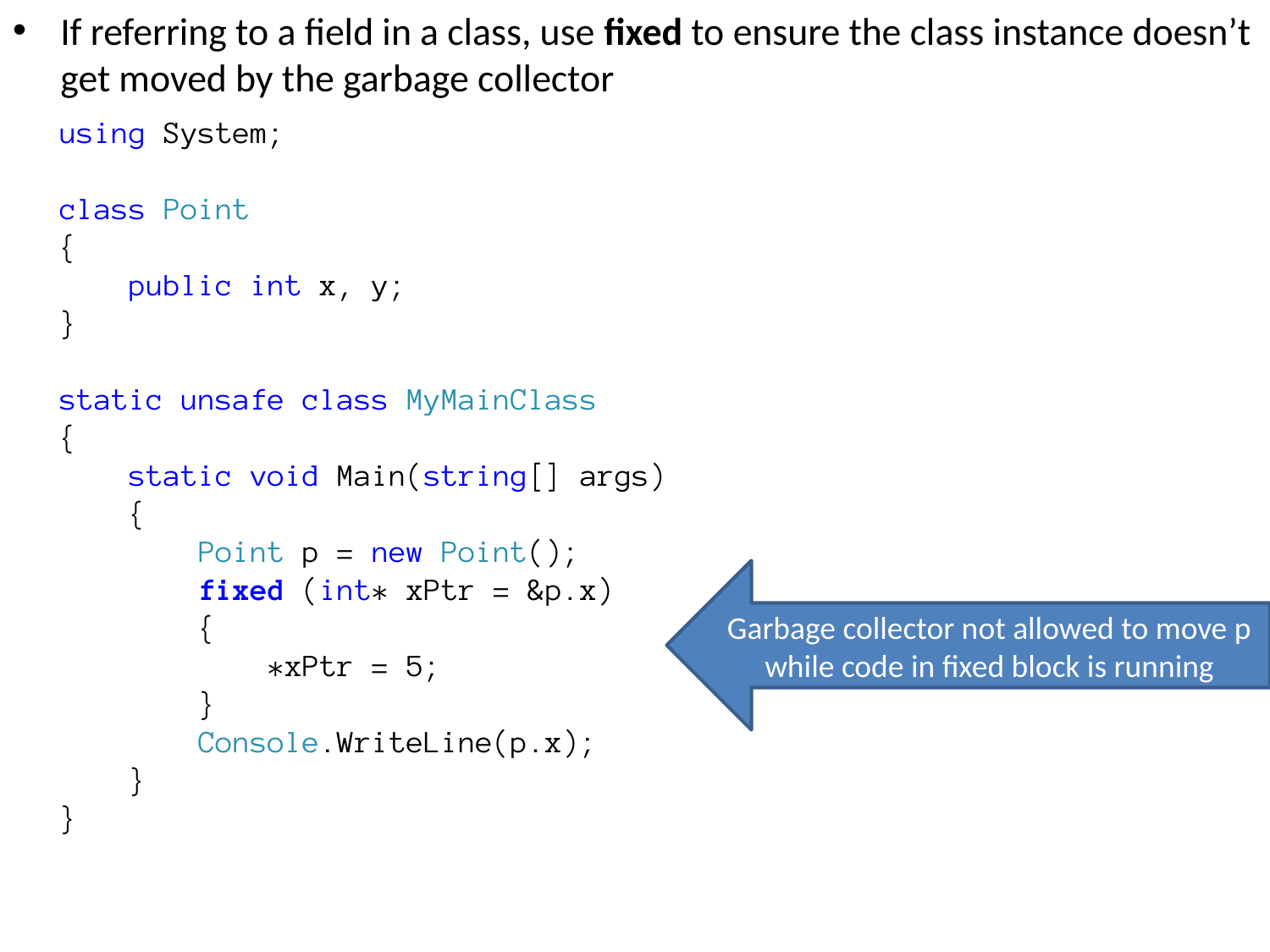

If referring to a field in a class, use fixed to ensure the class instance doesn’t get moved by the garbage collector
using System;

class Point
{
    public int x, y;
}

static unsafe class MyMainClass
{
    static void Main(string[] args)
    {
        Point p = new Point();
        fixed (int* xPtr = &p.x)
        {
            *xPtr = 5;
        }
        Console.WriteLine(p.x);
    }
}
Garbage collector not allowed to move p while code in fixed block is running